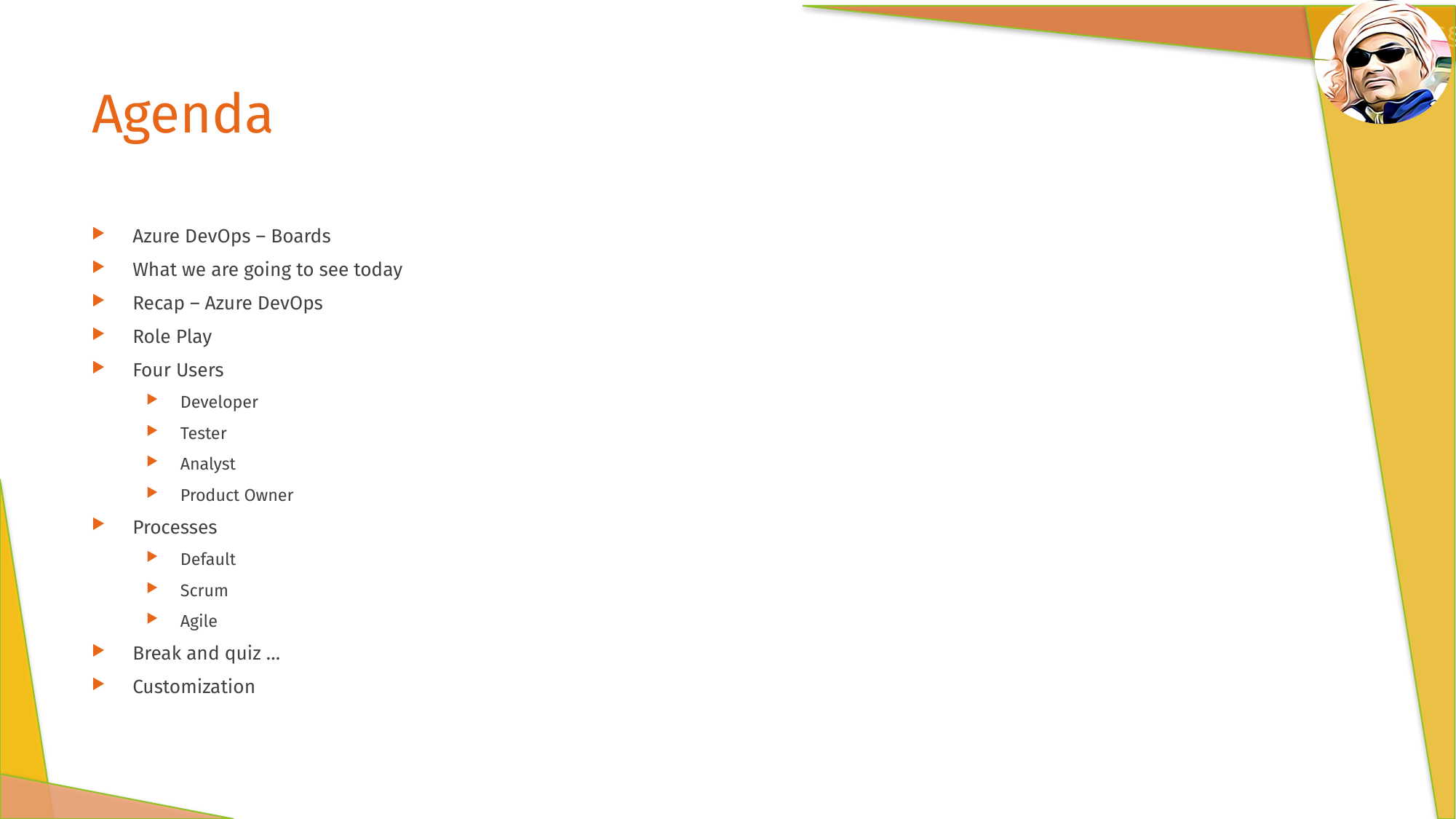

# Agenda
Azure DevOps – Boards
What we are going to see today
Recap – Azure DevOps
Role Play
Four Users
Developer
Tester
Analyst
Product Owner
Processes
Default
Scrum
Agile
Break and quiz …
Customization